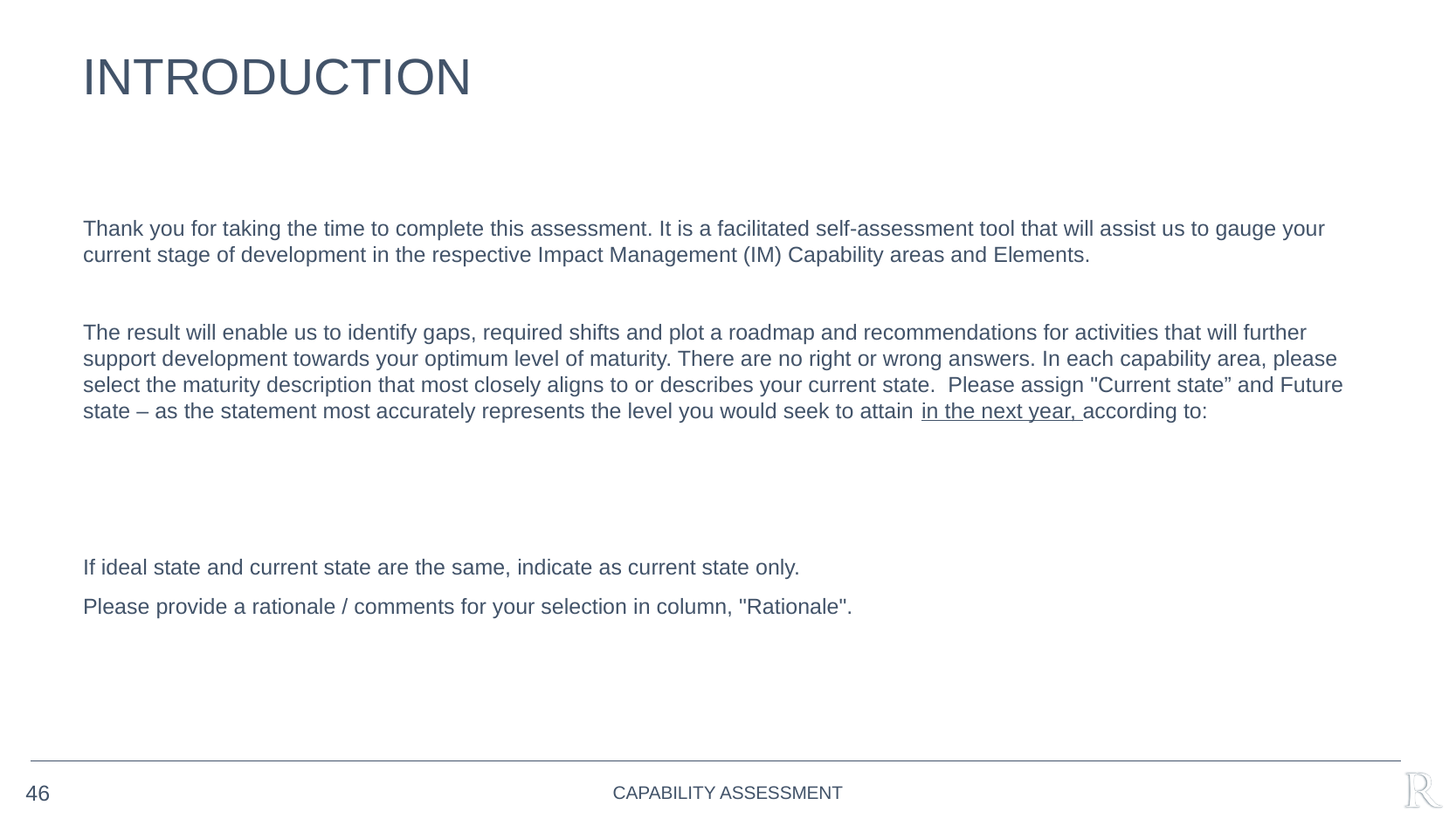

# INTRODUCTION
Thank you for taking the time to complete this assessment. It is a facilitated self-assessment tool that will assist us to gauge your current stage of development in the respective Impact Management (IM) Capability areas and Elements.

The result will enable us to identify gaps, required shifts and plot a roadmap and recommendations for activities that will further support development towards your optimum level of maturity. There are no right or wrong answers. In each capability area, please select the maturity description that most closely aligns to or describes your current state.  Please assign "Current state” and Future state – as the statement most accurately represents the level you would seek to attain in the next year, according to:

If ideal state and current state are the same, indicate as current state only.
Please provide a rationale / comments for your selection in column, "Rationale".
46
CAPABILITY ASSESSMENT